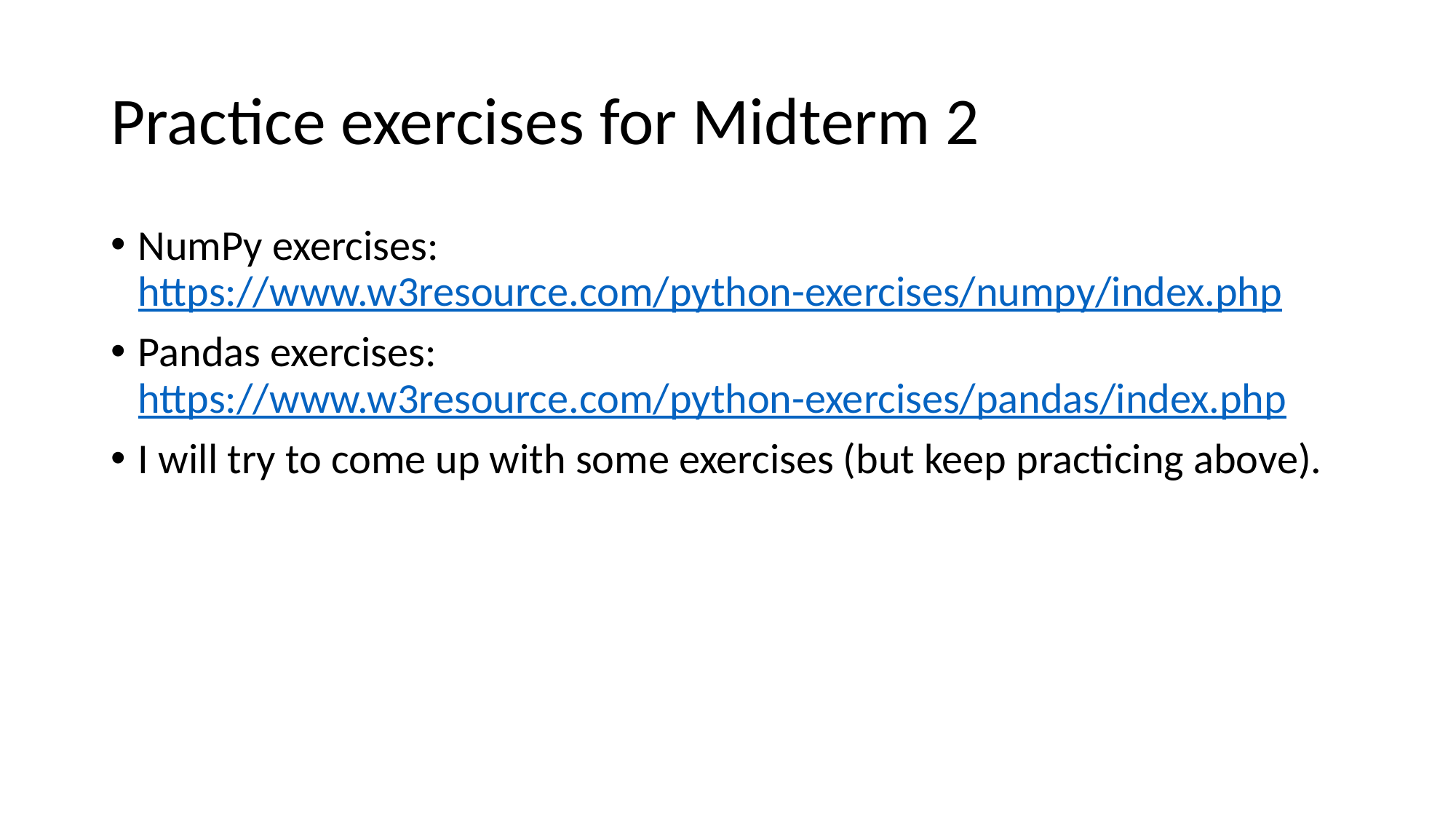

# Practice exercises for Midterm 2
NumPy exercises: https://www.w3resource.com/python-exercises/numpy/index.php
Pandas exercises: https://www.w3resource.com/python-exercises/pandas/index.php
I will try to come up with some exercises (but keep practicing above).